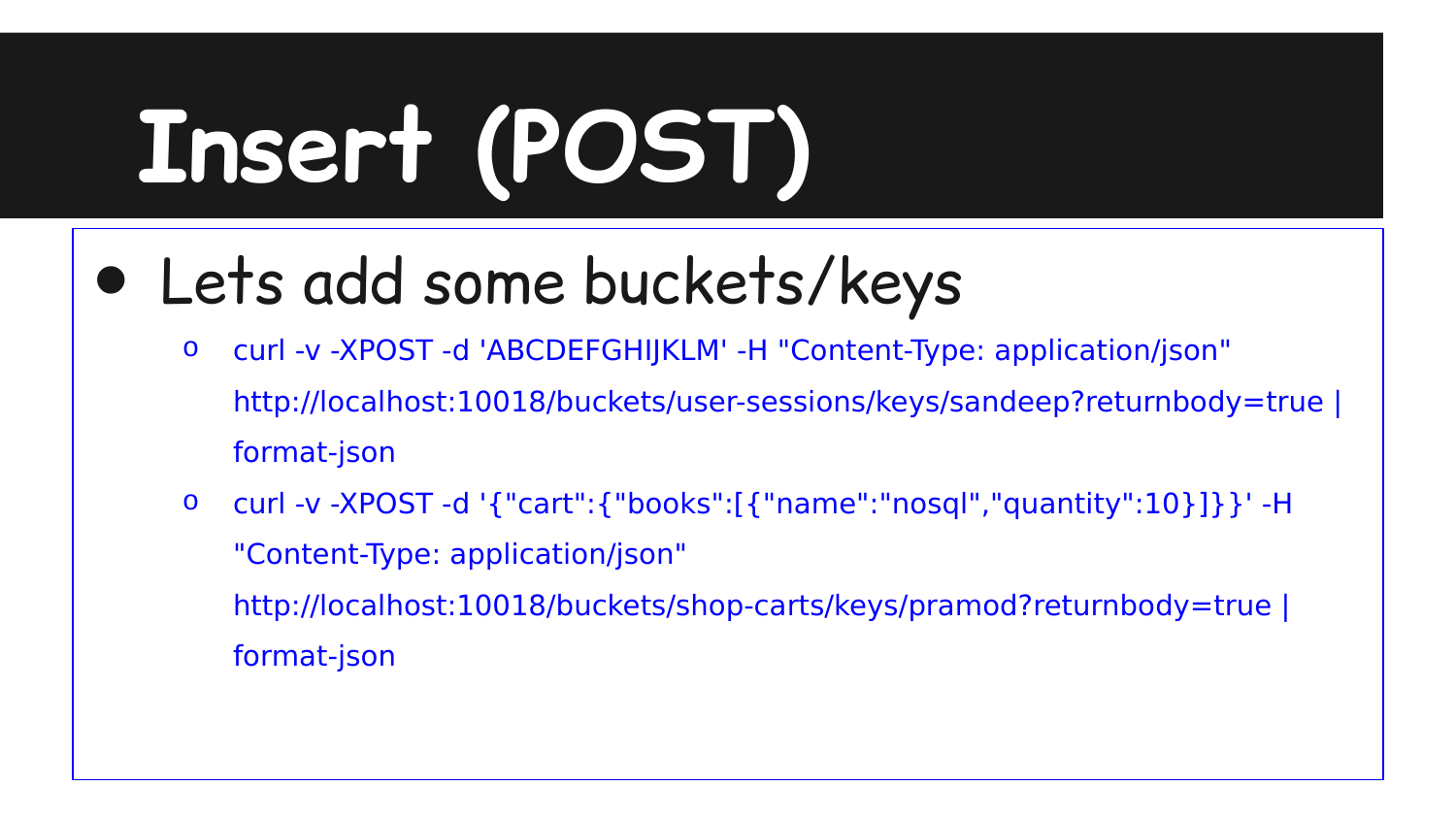

# Insert (POST)
Lets add some buckets/keys
curl -v -XPOST -d 'ABCDEFGHIJKLM' -H "Content-Type: application/json" http://localhost:10018/buckets/user-sessions/keys/sandeep?returnbody=true | format-json
curl -v -XPOST -d '{"cart":{"books":[{"name":"nosql","quantity":10}]}}' -H "Content-Type: application/json" http://localhost:10018/buckets/shop-carts/keys/pramod?returnbody=true | format-json